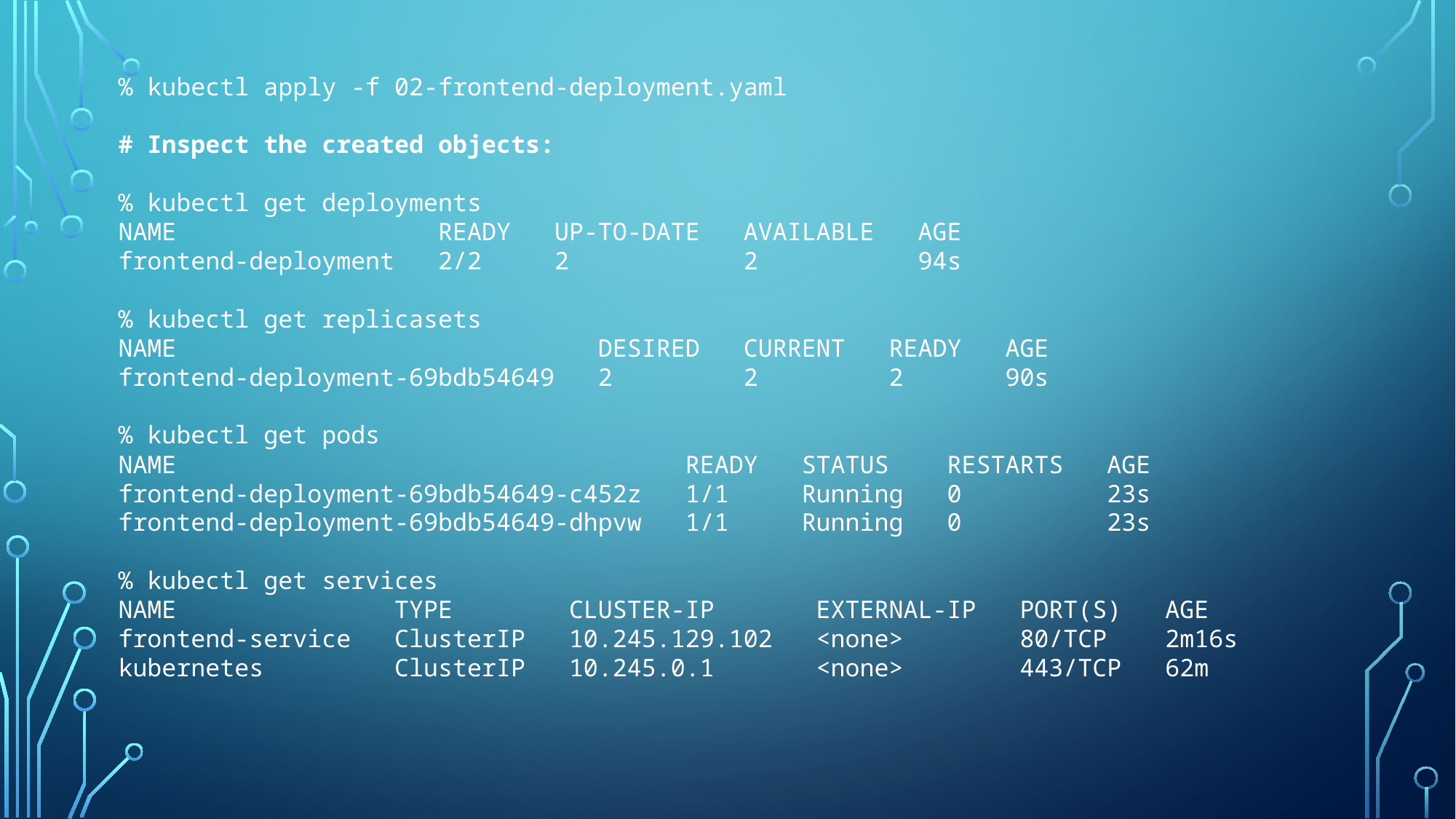

% kubectl apply -f 02-frontend-deployment.yaml

# Inspect the created objects:

% kubectl get deployments
NAME                  READY   UP-TO-DATE   AVAILABLE   AGE
frontend-deployment   2/2     2            2           94s

% kubectl get replicasets
NAME                             DESIRED   CURRENT   READY   AGE
frontend-deployment-69bdb54649   2         2         2       90s

% kubectl get pods
NAME                                   READY   STATUS    RESTARTS   AGE
frontend-deployment-69bdb54649-c452z   1/1     Running   0          23s
frontend-deployment-69bdb54649-dhpvw   1/1     Running   0          23s

% kubectl get services
NAME               TYPE        CLUSTER-IP       EXTERNAL-IP   PORT(S)   AGE
frontend-service   ClusterIP   10.245.129.102   <none>        80/TCP    2m16s
kubernetes         ClusterIP   10.245.0.1       <none>        443/TCP   62m